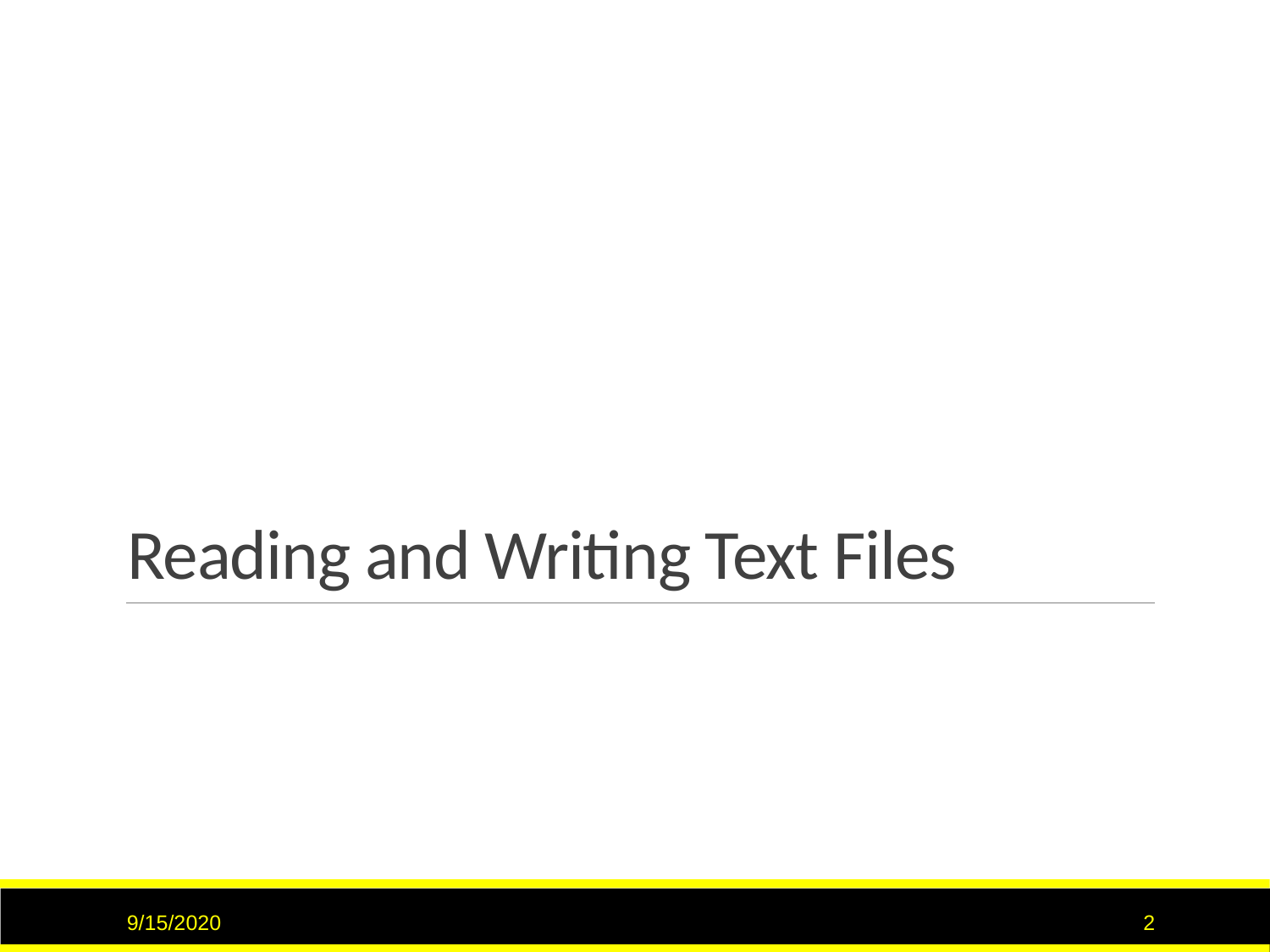

# Reading and Writing Text Files
9/15/2020
2